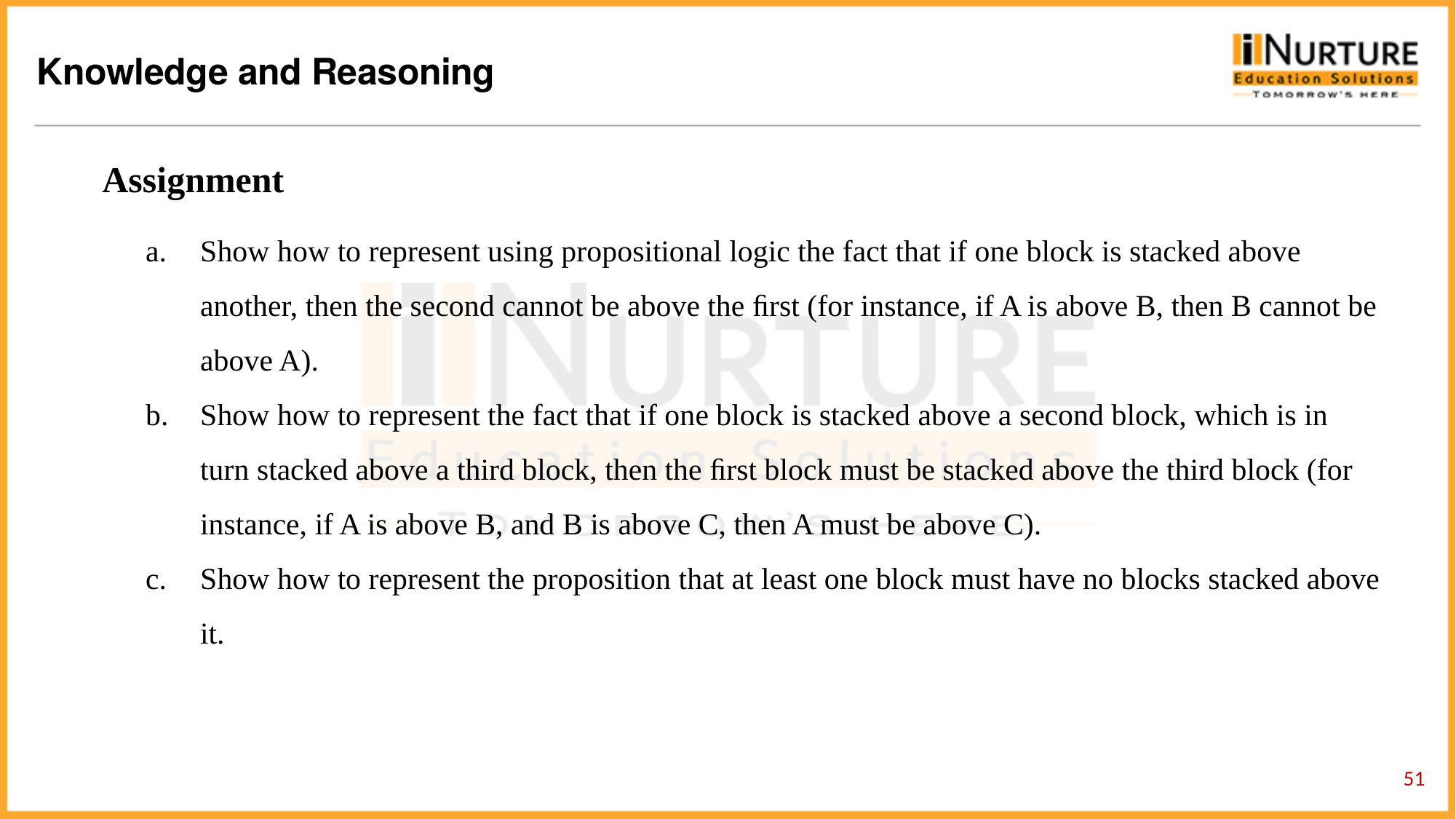

Assignment
Show how to represent using propositional logic the fact that if one block is stacked above another, then the second cannot be above the ﬁrst (for instance, if A is above B, then B cannot be above A).
Show how to represent the fact that if one block is stacked above a second block, which is in turn stacked above a third block, then the ﬁrst block must be stacked above the third block (for instance, if A is above B, and B is above C, then A must be above C).
Show how to represent the proposition that at least one block must have no blocks stacked above it.